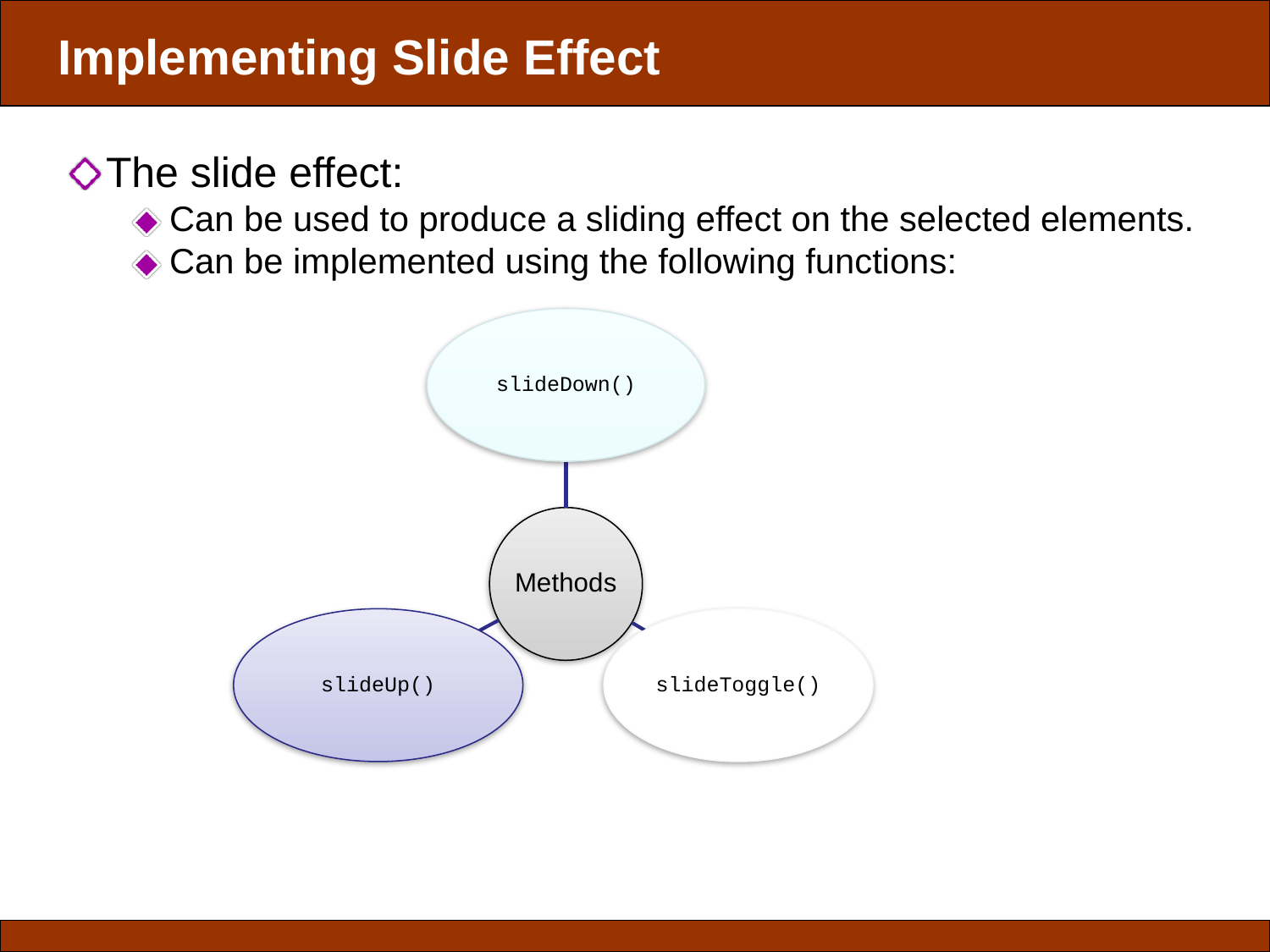

Implementing Slide Effect
The slide effect:
Can be used to produce a sliding effect on the selected elements.
Can be implemented using the following functions:
Methods

slideDown()

slideToggle()

slideUp()